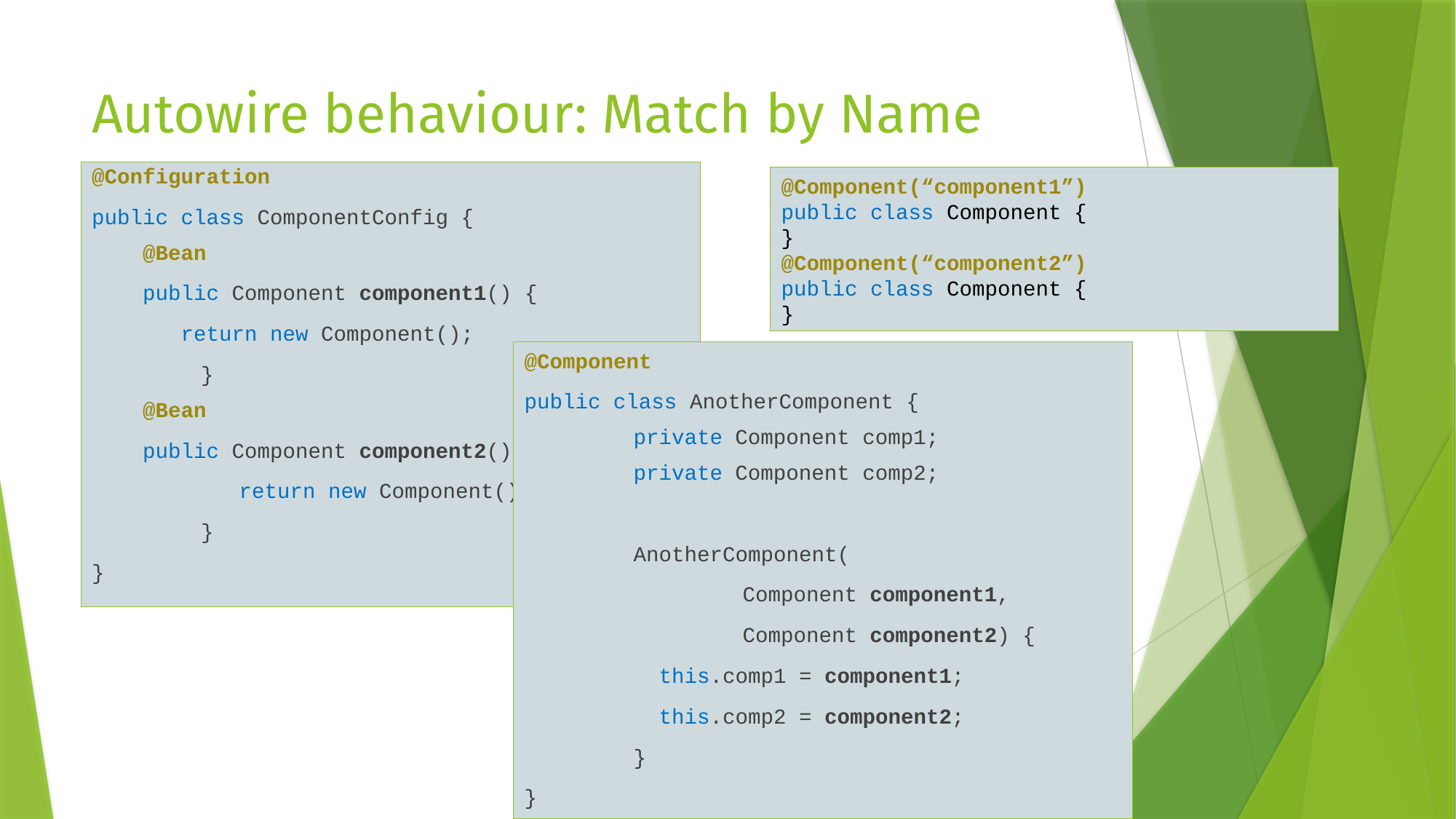

# Autowire behaviour: Match by Name
@Configuration
public class ComponentConfig {
    @Bean
    public Component component1() {
       return new Component();
	}
    @Bean
    public Component component2() {
 	   return new Component();
	}
}
@Component(“component1”)
public class Component {
}
@Component(“component2”)
public class Component {
}
@Component
public class AnotherComponent {
	private Component comp1;
	private Component comp2;

	AnotherComponent(
		Component component1,
		Component component2) {
	  this.comp1 = component1;
	  this.comp2 = component2;
	}
}